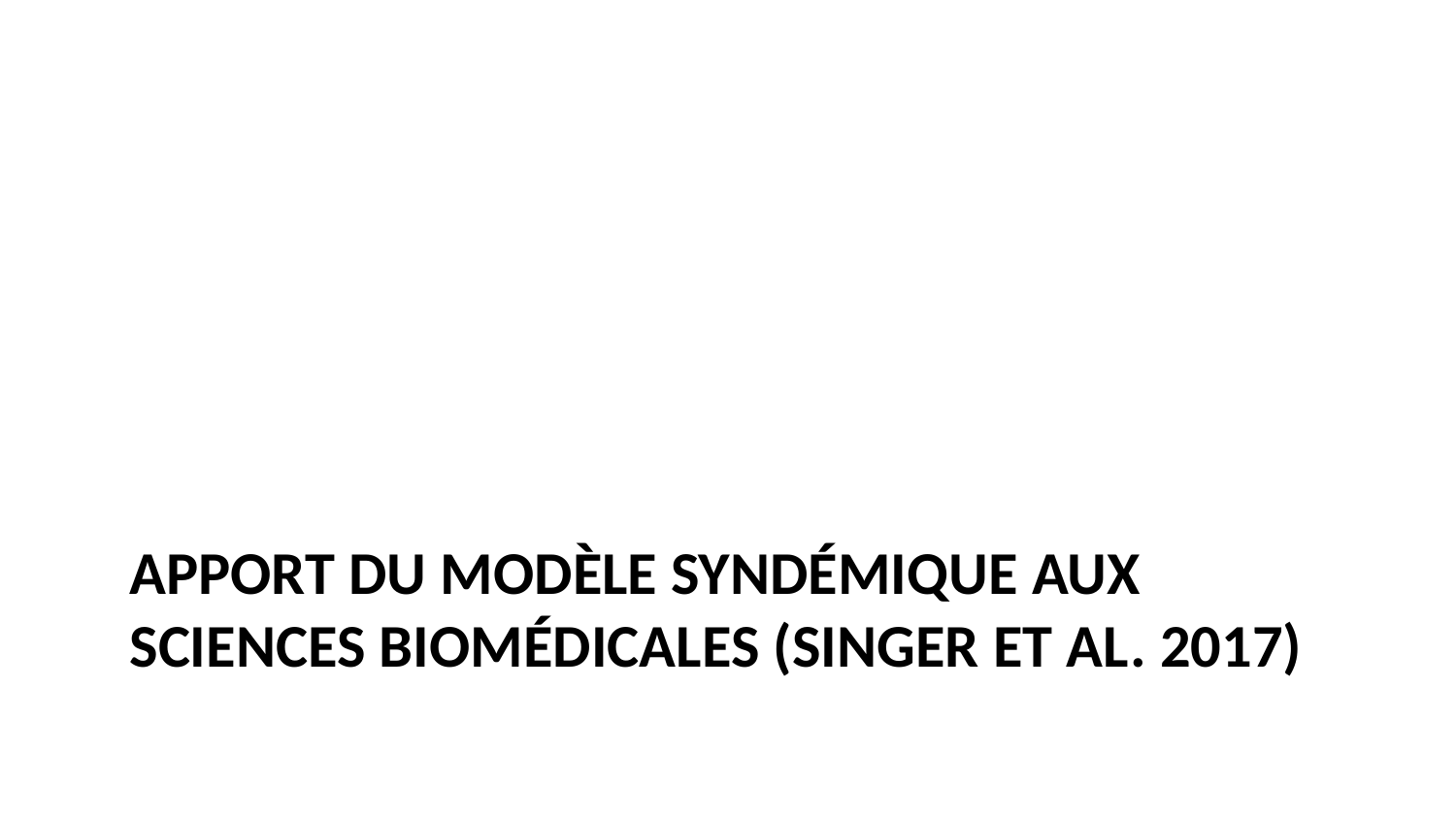

# Apport du modèle syndémique aux sciences biomédicales (Singer et al. 2017)